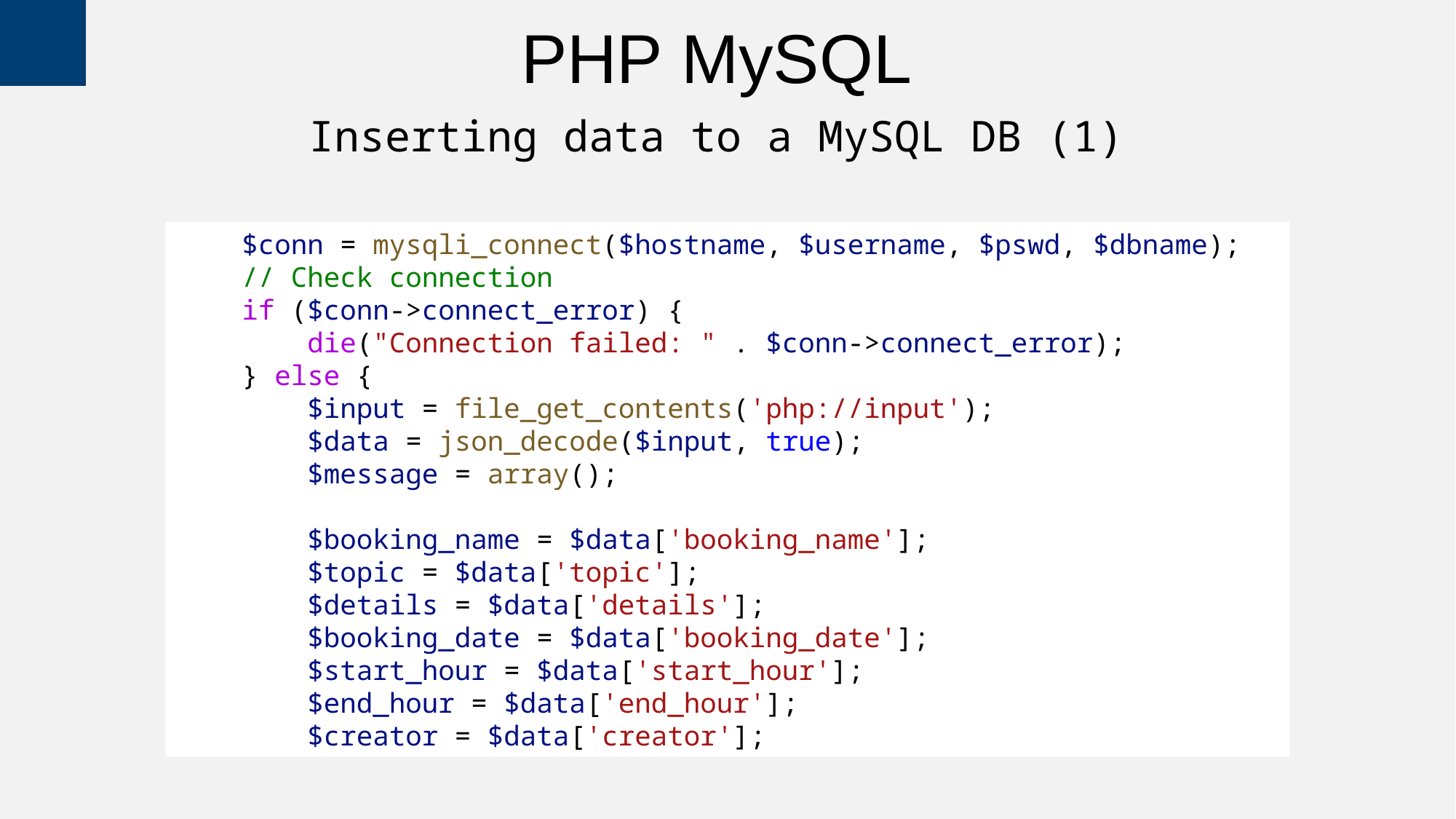

# PHP MySQL
Inserting data to a MySQL DB (1)
    $conn = mysqli_connect($hostname, $username, $pswd, $dbname); 
    // Check connection
    if ($conn->connect_error) {
        die("Connection failed: " . $conn->connect_error);
    } else {
        $input = file_get_contents('php://input');
        $data = json_decode($input, true);
        $message = array();
        $booking_name = $data['booking_name'];
        $topic = $data['topic'];
        $details = $data['details'];
        $booking_date = $data['booking_date'];
        $start_hour = $data['start_hour'];
        $end_hour = $data['end_hour'];
        $creator = $data['creator'];